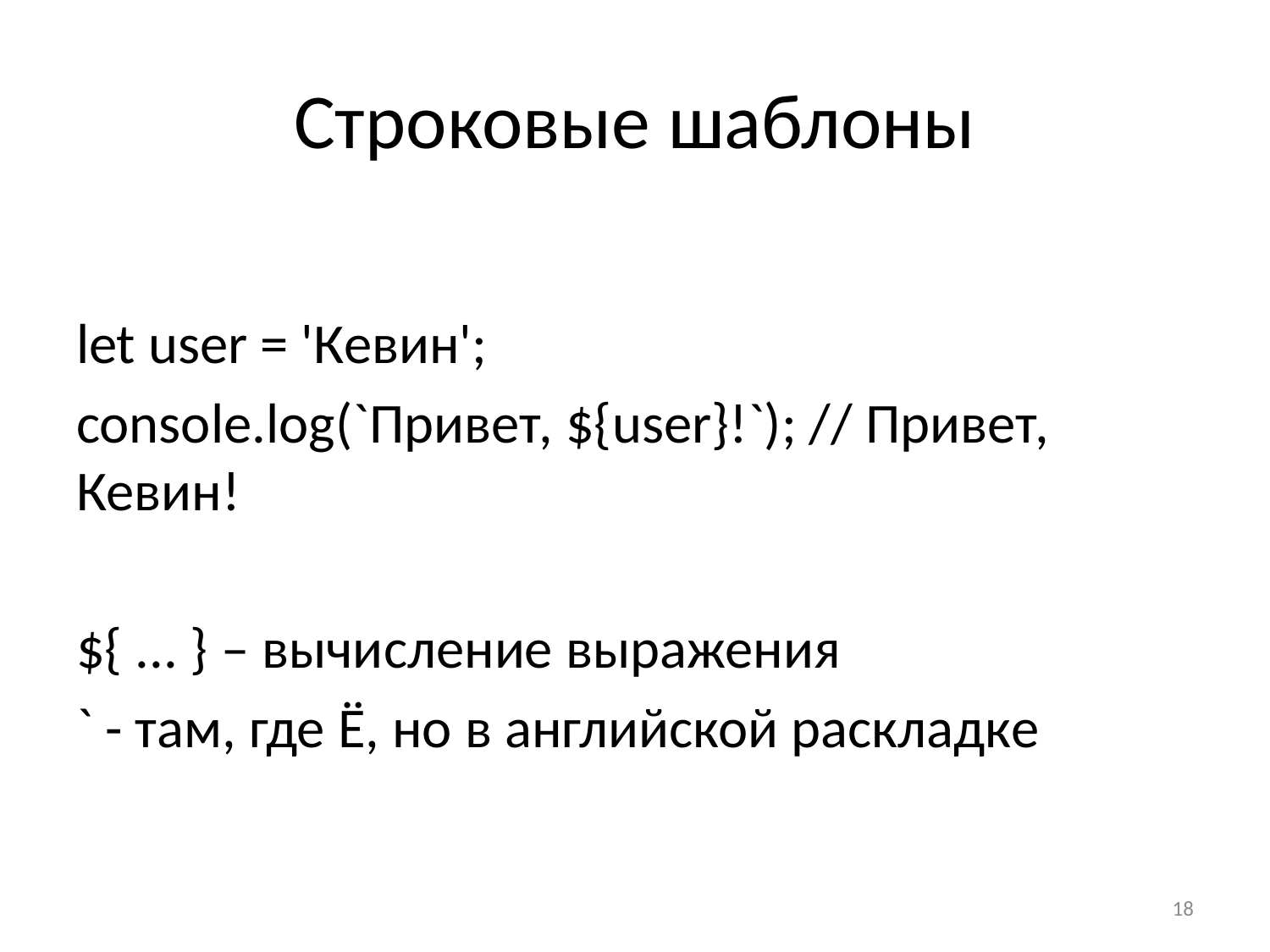

# Строковые шаблоны

let user = 'Кевин';
console.log(`Привет, ${user}!`); // Привет, Кевин!

${ ... } – вычисление выражения
` - там, где Ё, но в английской раскладке

18